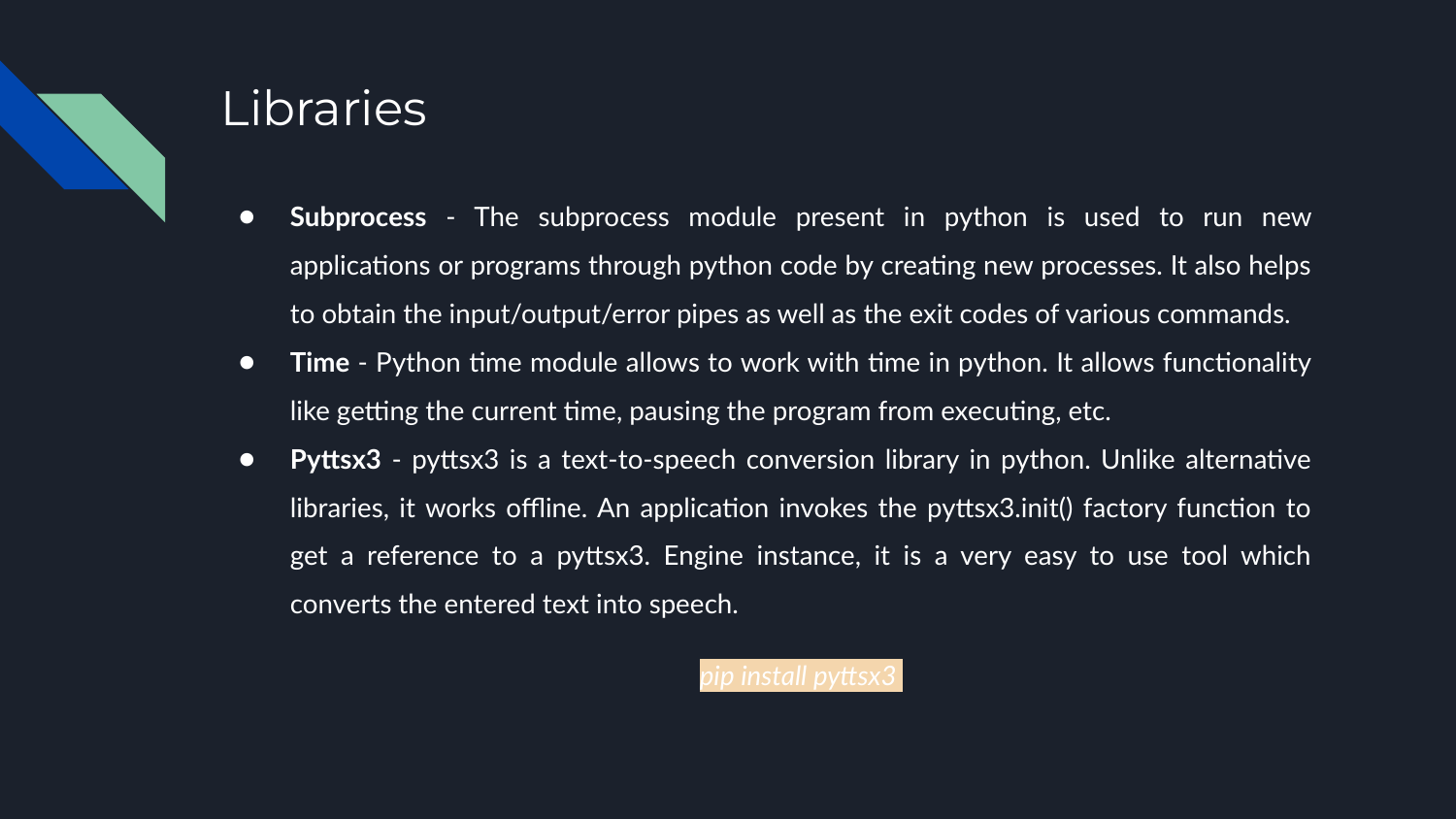

# Libraries
Subprocess - The subprocess module present in python is used to run new applications or programs through python code by creating new processes. It also helps to obtain the input/output/error pipes as well as the exit codes of various commands.
Time - Python time module allows to work with time in python. It allows functionality like getting the current time, pausing the program from executing, etc.
Pyttsx3 - pyttsx3 is a text-to-speech conversion library in python. Unlike alternative libraries, it works offline. An application invokes the pyttsx3.init() factory function to get a reference to a pyttsx3. Engine instance, it is a very easy to use tool which converts the entered text into speech.
pip install pyttsx3